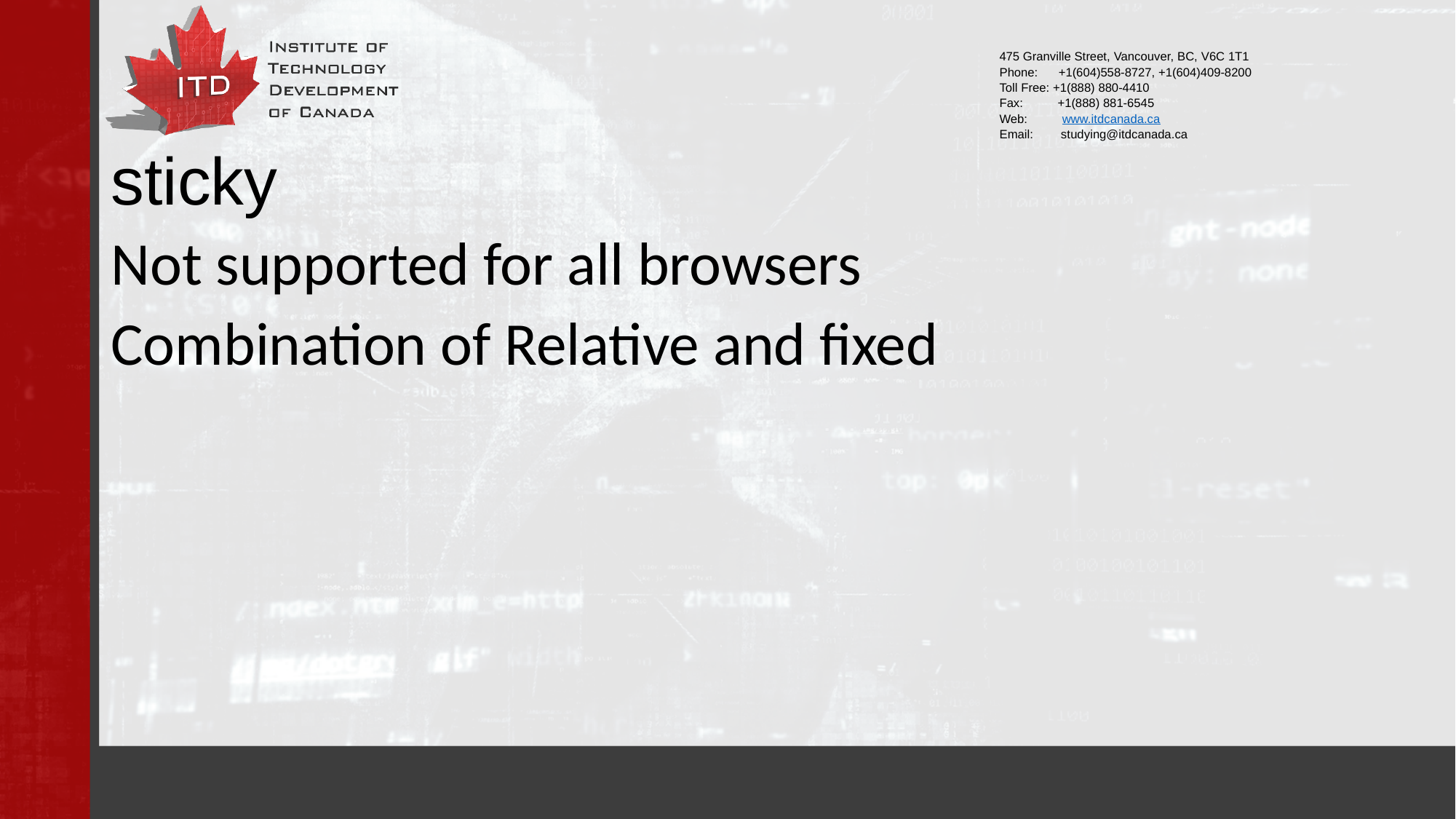

# sticky
Not supported for all browsers
Combination of Relative and fixed